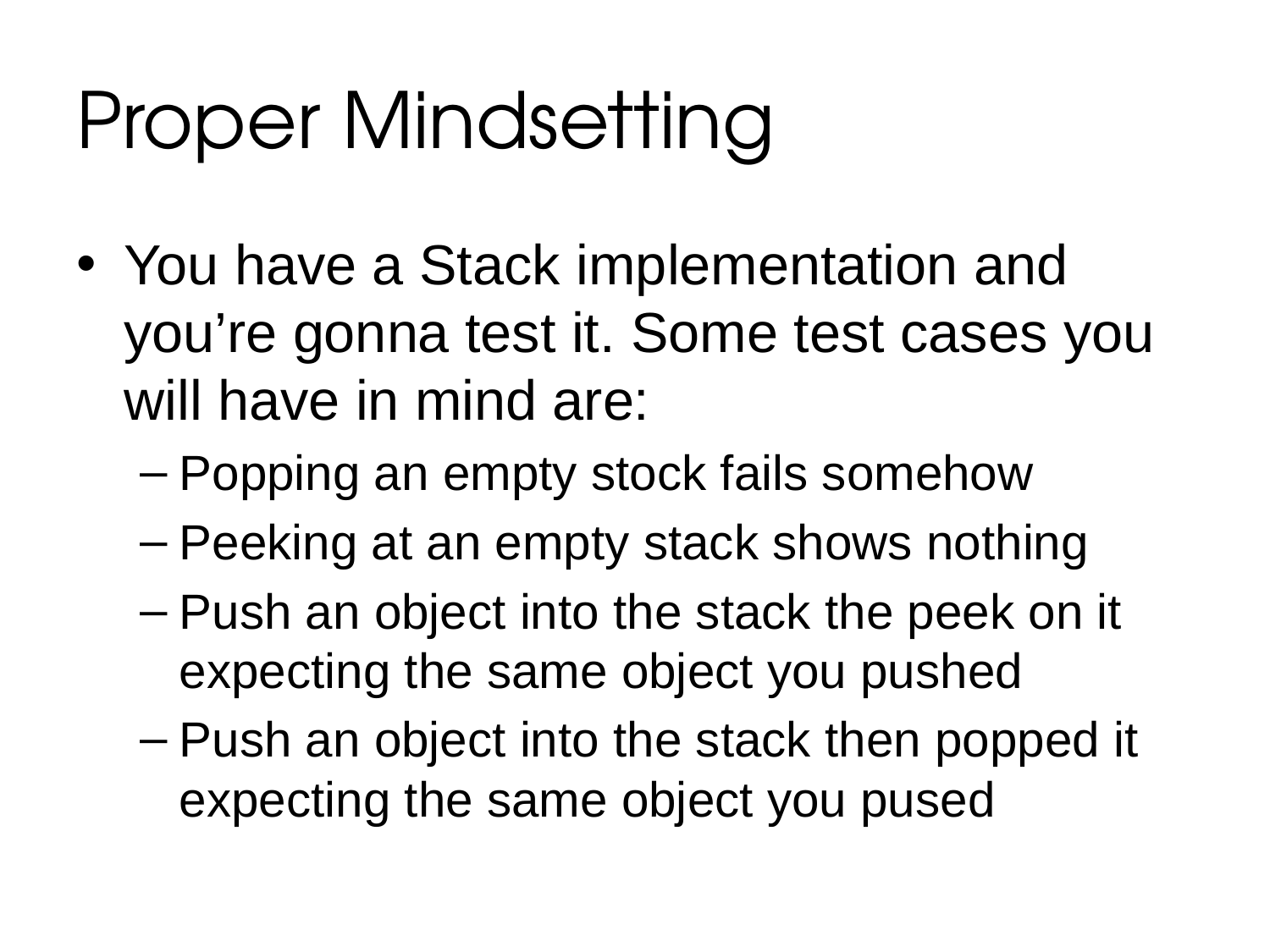

# Proper Mindsetting
You have a Stack implementation and you’re gonna test it. Some test cases you will have in mind are:
Popping an empty stock fails somehow
Peeking at an empty stack shows nothing
Push an object into the stack the peek on it expecting the same object you pushed
Push an object into the stack then popped it expecting the same object you pused